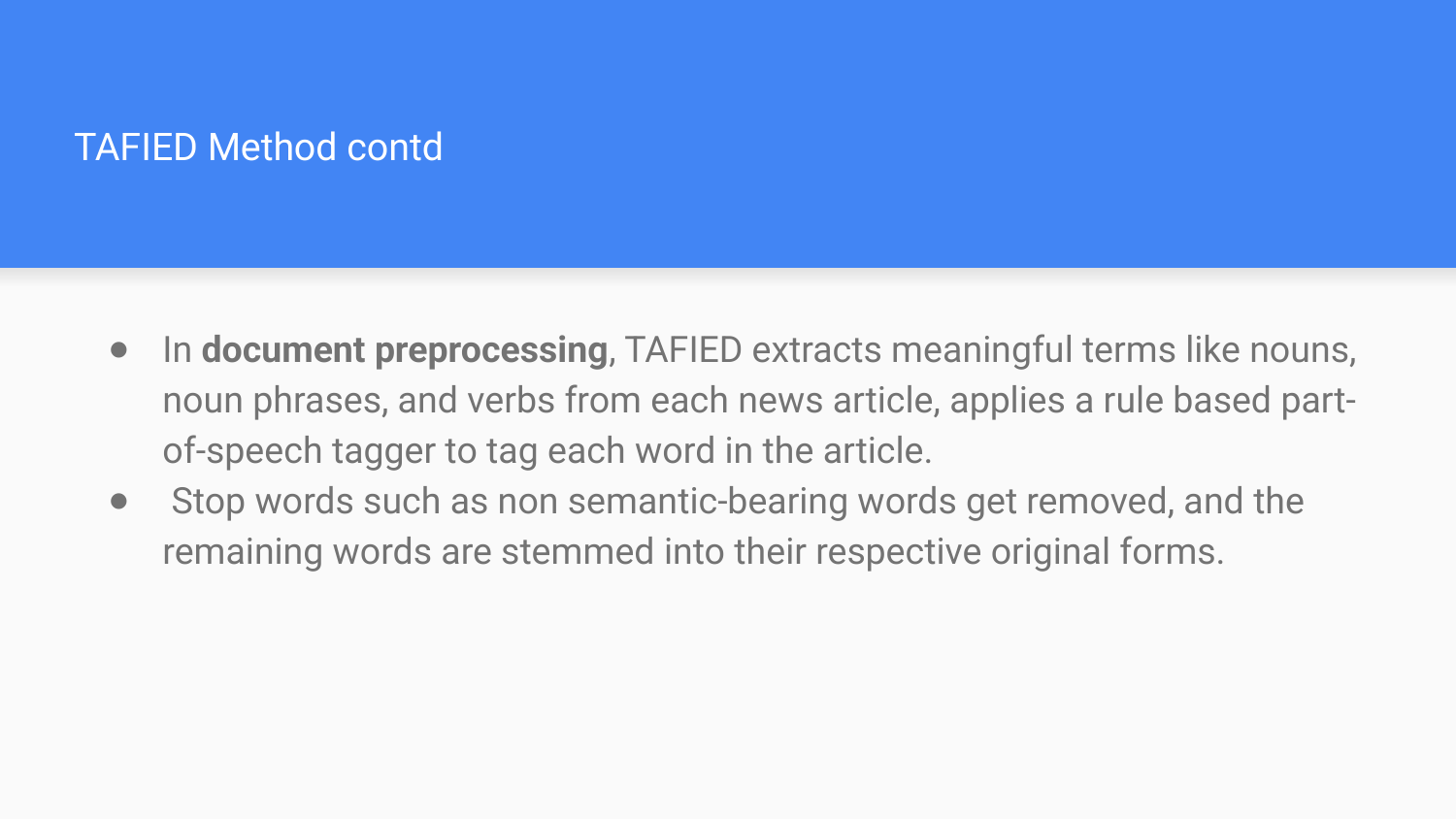

# TAFIED Method contd

In document preprocessing, TAFIED extracts meaningful terms like nouns, noun phrases, and verbs from each news article, applies a rule based part-of-speech tagger to tag each word in the article.
 Stop words such as non semantic-bearing words get removed, and the remaining words are stemmed into their respective original forms.